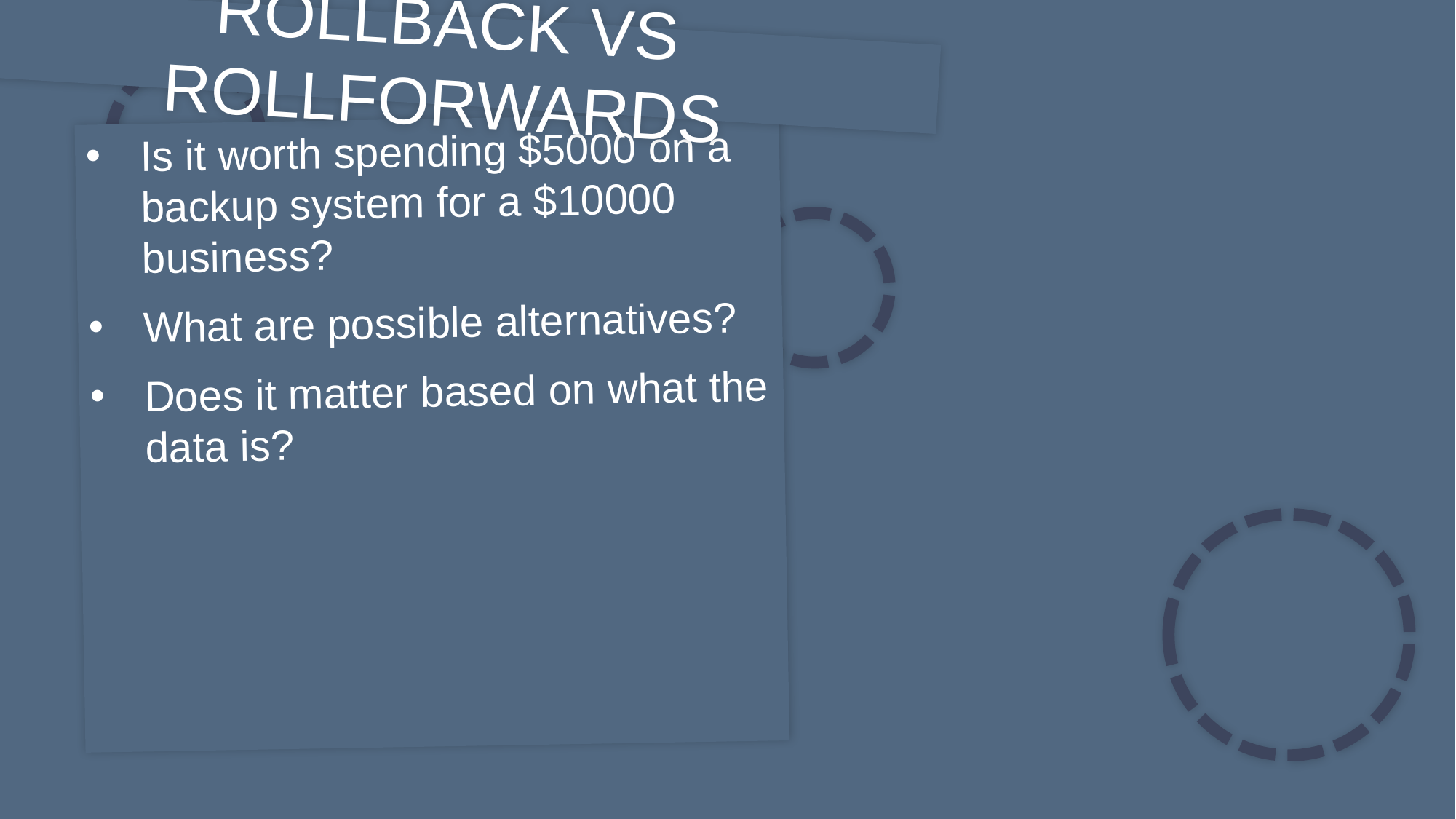

ROLLBACK VS ROLLFORWARDS

Is it worth spending $5000 on a backup system for a $10000 business?
What are possible alternatives?
Does it matter based on what the data is?